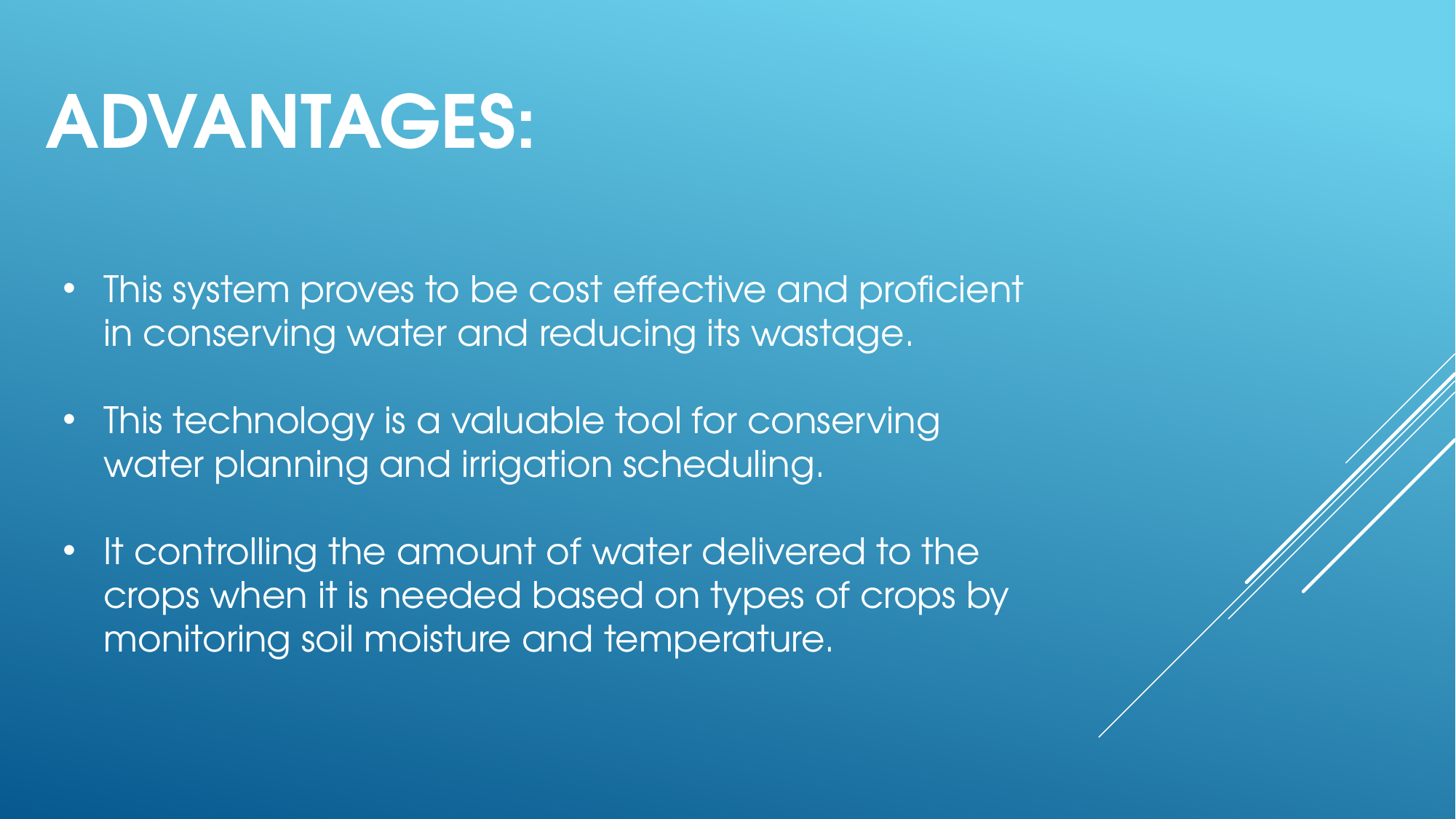

# ADVANTAGES:
This system proves to be cost effective and proficient in conserving water and reducing its wastage.

This technology is a valuable tool for conserving water planning and irrigation scheduling.

It controlling the amount of water delivered to the crops when it is needed based on types of crops by monitoring soil moisture and temperature.